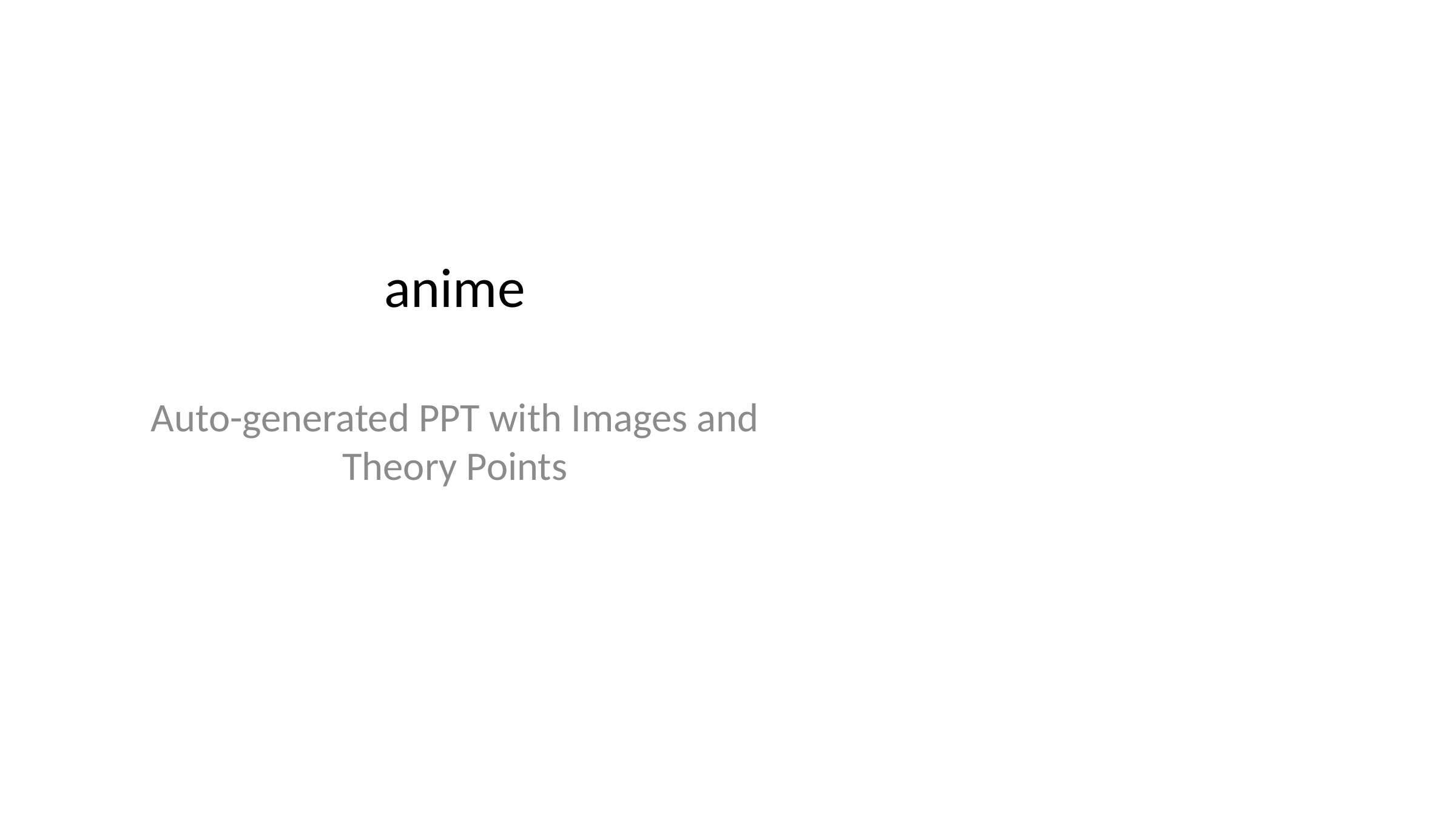

# anime
Auto-generated PPT with Images and Theory Points